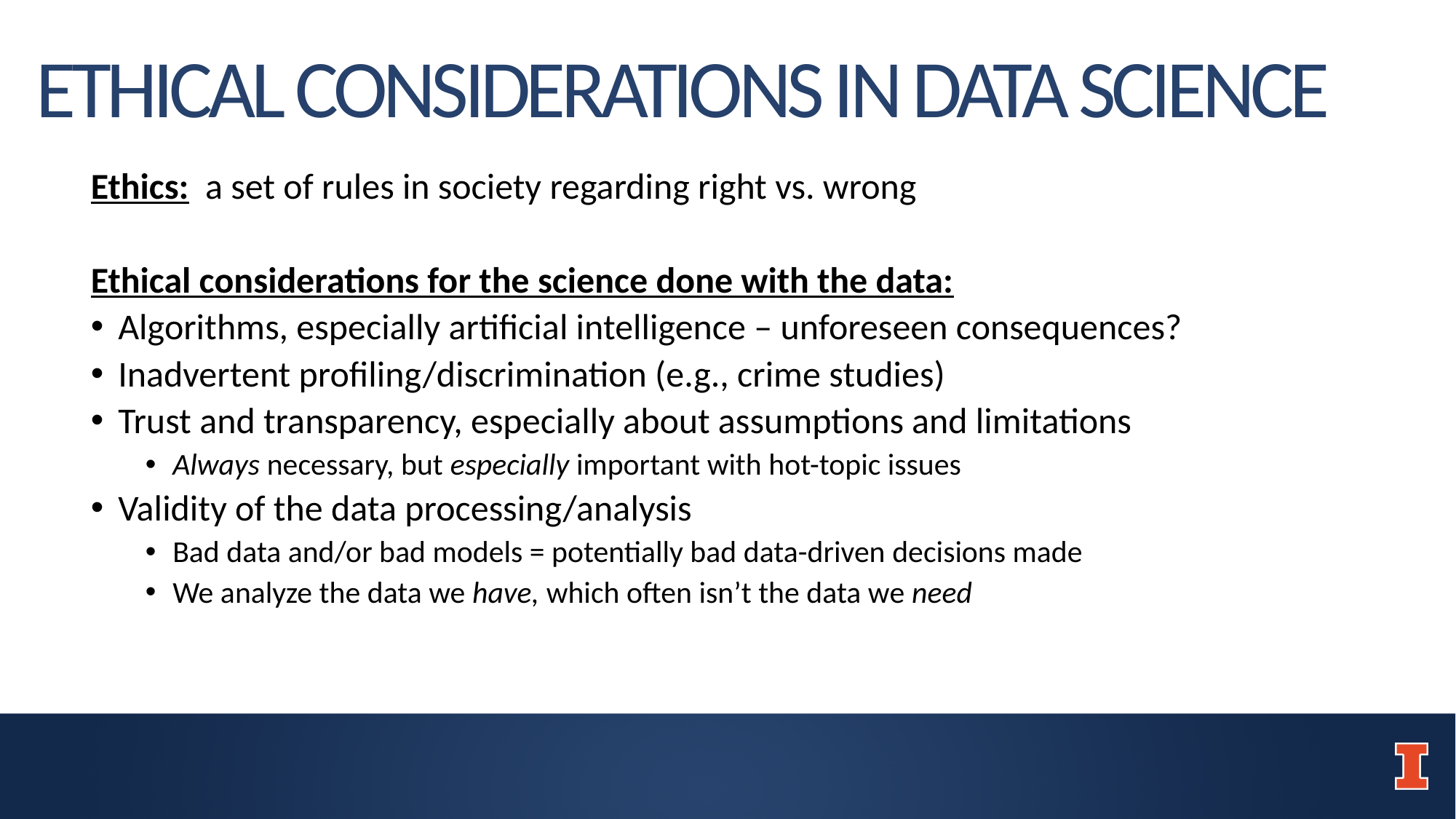

# ETHICAL CONSIDERATIONS IN DATA SCIENCE
Ethics:  a set of rules in society regarding right vs. wrong

Ethical considerations for the science done with the data:
Algorithms, especially artificial intelligence – unforeseen consequences?
Inadvertent profiling/discrimination (e.g., crime studies)
Trust and transparency, especially about assumptions and limitations
Always necessary, but especially important with hot-topic issues
Validity of the data processing/analysis
Bad data and/or bad models = potentially bad data-driven decisions made
We analyze the data we have, which often isn’t the data we need